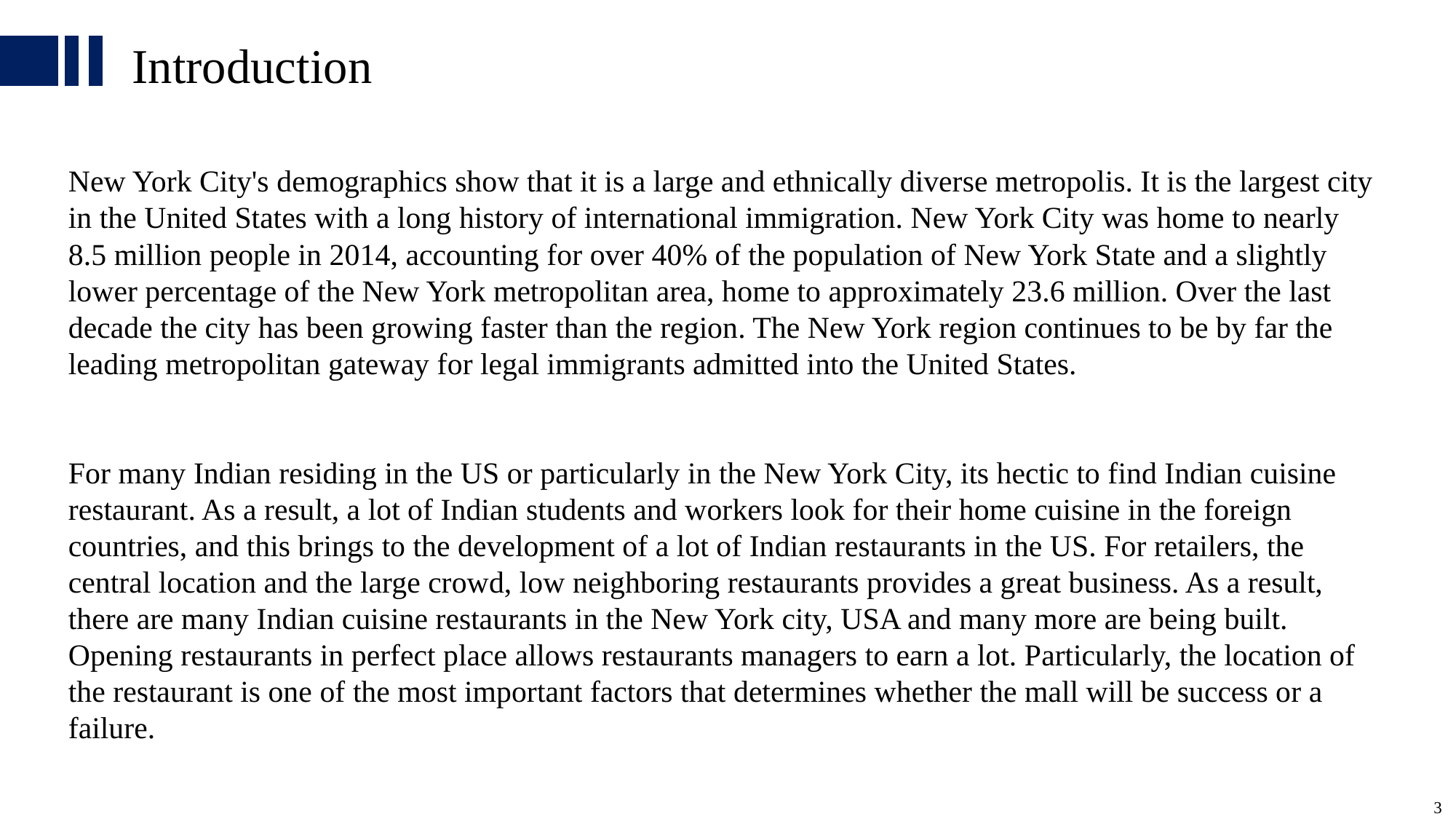

Introduction

New York City's demographics show that it is a large and ethnically diverse metropolis. It is the largest city in the United States with a long history of international immigration. New York City was home to nearly 8.5 million people in 2014, accounting for over 40% of the population of New York State and a slightly lower percentage of the New York metropolitan area, home to approximately 23.6 million. Over the last decade the city has been growing faster than the region. The New York region continues to be by far the leading metropolitan gateway for legal immigrants admitted into the United States.

For many Indian residing in the US or particularly in the New York City, its hectic to find Indian cuisine restaurant. As a result, a lot of Indian students and workers look for their home cuisine in the foreign countries, and this brings to the development of a lot of Indian restaurants in the US. For retailers, the central location and the large crowd, low neighboring restaurants provides a great business. As a result, there are many Indian cuisine restaurants in the New York city, USA and many more are being built. Opening restaurants in perfect place allows restaurants managers to earn a lot. Particularly, the location of the restaurant is one of the most important factors that determines whether the mall will be success or a failure.
3